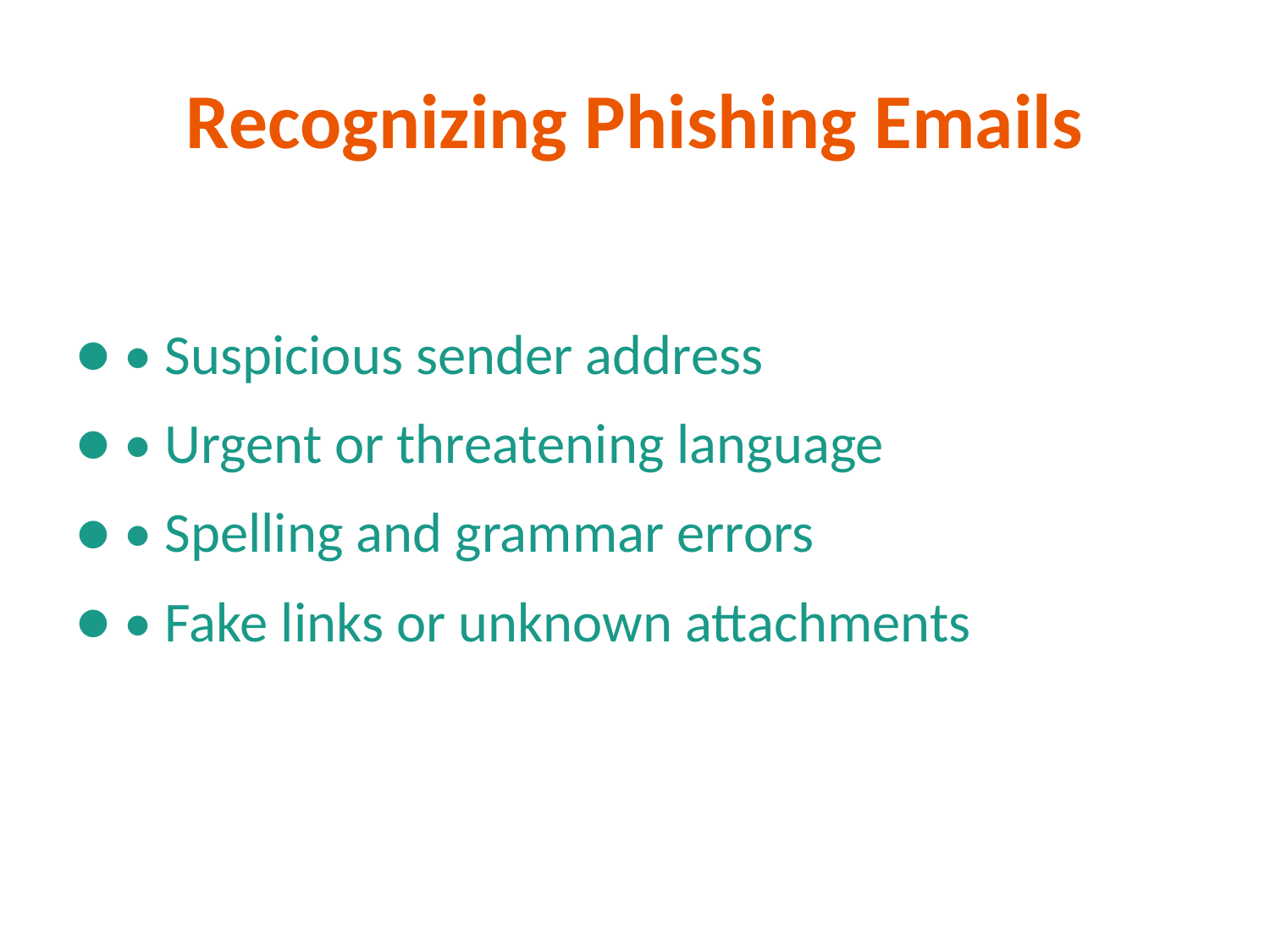

# Recognizing Phishing Emails

• Suspicious sender address
• Urgent or threatening language
• Spelling and grammar errors
• Fake links or unknown attachments